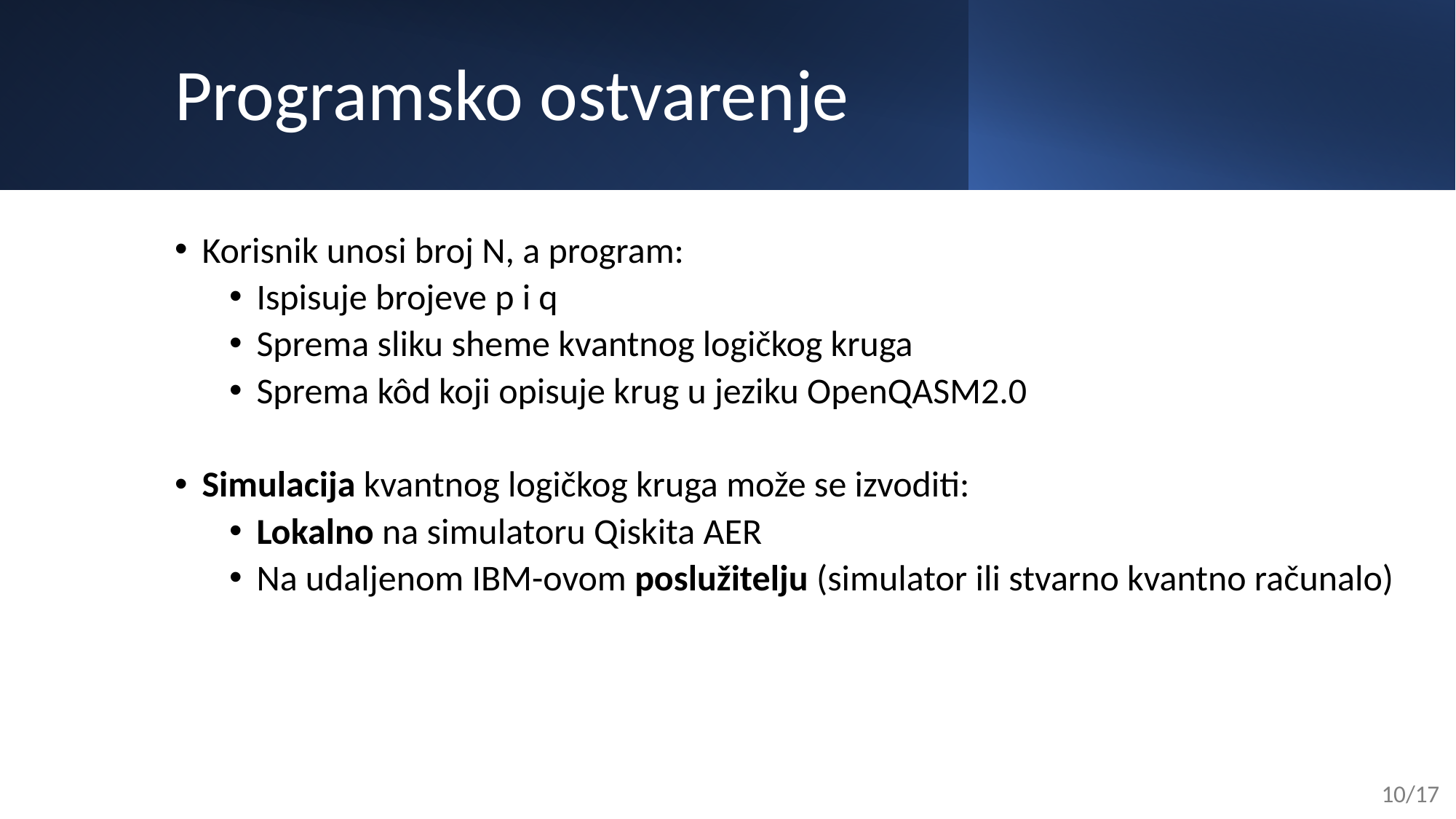

# Programsko ostvarenje
Korisnik unosi broj N, a program:
Ispisuje brojeve p i q
Sprema sliku sheme kvantnog logičkog kruga
Sprema kôd koji opisuje krug u jeziku OpenQASM2.0
Simulacija kvantnog logičkog kruga može se izvoditi:
Lokalno na simulatoru Qiskita AER
Na udaljenom IBM-ovom poslužitelju (simulator ili stvarno kvantno računalo)

10/17